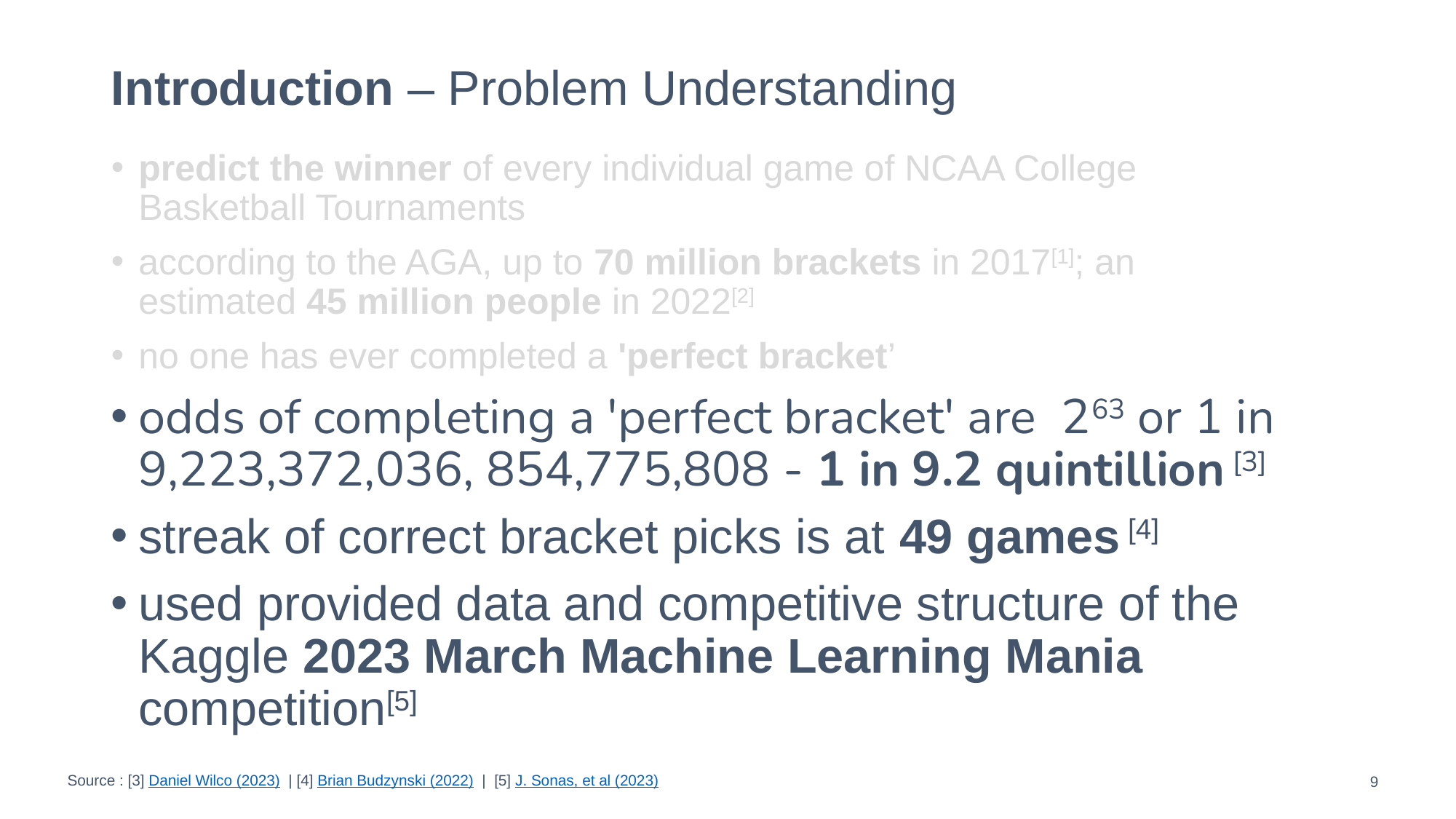

# Introduction – Problem Understanding
predict the winner of every individual game of NCAA College Basketball Tournaments
according to the AGA, up to 70 million brackets in 2017[1]; an estimated 45 million people in 2022[2]
no one has ever completed a 'perfect bracket’
odds of completing a 'perfect bracket' are  263 or 1 in 9,223,372,036, 854,775,808 - 1 in 9.2 quintillion [3]
streak of correct bracket picks is at 49 games [4]
used provided data and competitive structure of the Kaggle 2023 March Machine Learning Mania competition[5]
Source : [3] Daniel Wilco (2023)  | [4] Brian Budzynski (2022)  |  [5] J. Sonas, et al (2023)
9